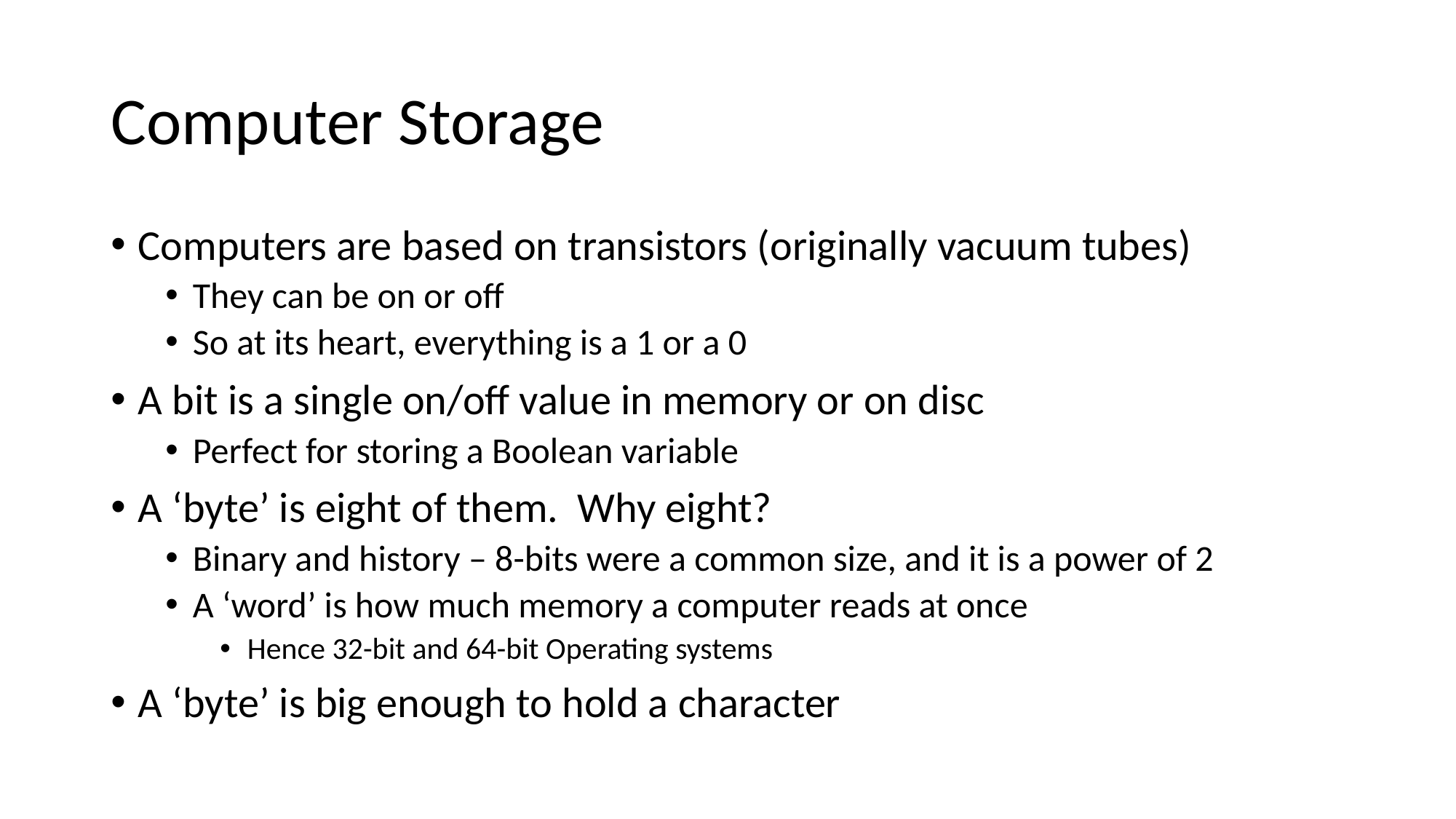

# Computer Storage
Computers are based on transistors (originally vacuum tubes)
They can be on or off
So at its heart, everything is a 1 or a 0
A bit is a single on/off value in memory or on disc
Perfect for storing a Boolean variable
A ‘byte’ is eight of them.  Why eight?
Binary and history – 8-bits were a common size, and it is a power of 2
A ‘word’ is how much memory a computer reads at once
Hence 32-bit and 64-bit Operating systems
A ‘byte’ is big enough to hold a character